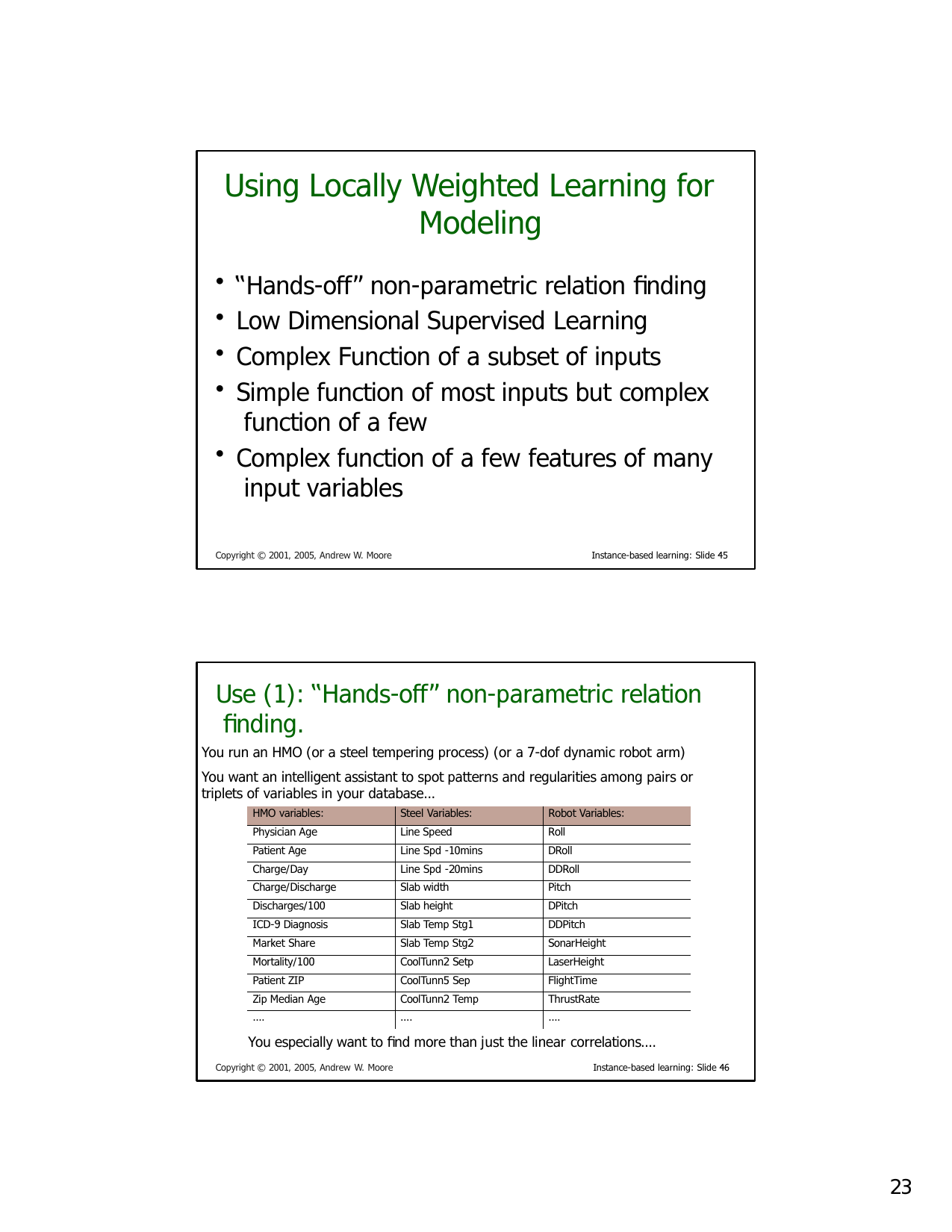

Using Locally Weighted Learning for  Modeling
“Hands-off” non-parametric relation finding
Low Dimensional Supervised Learning
Complex Function of a subset of inputs
Simple function of most inputs but complex  function of a few
Complex function of a few features of many  input variables
Copyright © 2001, 2005, Andrew W. Moore
Instance-based learning: Slide 45

Use (1): “Hands-off” non-parametric relation  finding.
You run an HMO (or a steel tempering process) (or a 7-dof dynamic robot arm)
You want an intelligent assistant to spot patterns and regularities among pairs or  triplets of variables in your database…
| HMO variables: | Steel Variables: | Robot Variables: |
| --- | --- | --- |
| Physician Age | Line Speed | Roll |
| Patient Age | Line Spd -10mins | DRoll |
| Charge/Day | Line Spd -20mins | DDRoll |
| Charge/Discharge | Slab width | Pitch |
| Discharges/100 | Slab height | DPitch |
| ICD-9 Diagnosis | Slab Temp Stg1 | DDPitch |
| Market Share | Slab Temp Stg2 | SonarHeight |
| Mortality/100 | CoolTunn2 Setp | LaserHeight |
| Patient ZIP | CoolTunn5 Sep | FlightTime |
| Zip Median Age | CoolTunn2 Temp | ThrustRate |
| …. | …. | …. |
You especially want to find more than just the linear correlations….
Copyright © 2001, 2005, Andrew W. Moore	Instance-based learning: Slide 46
23